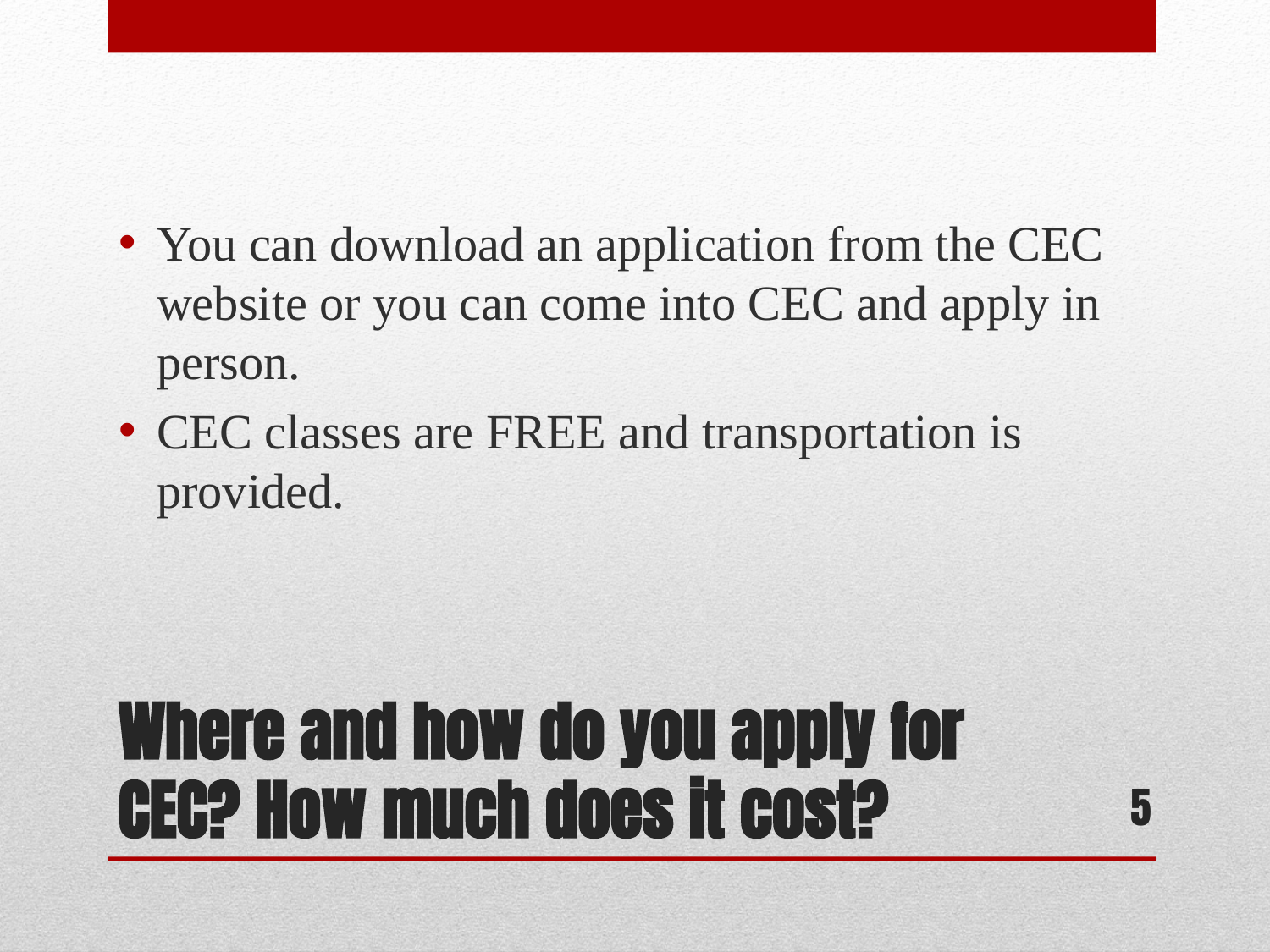

You can download an application from the CEC website or you can come into CEC and apply in person.
CEC classes are FREE and transportation is provided.
# Where and how do you apply for CEC? How much does it cost?
5